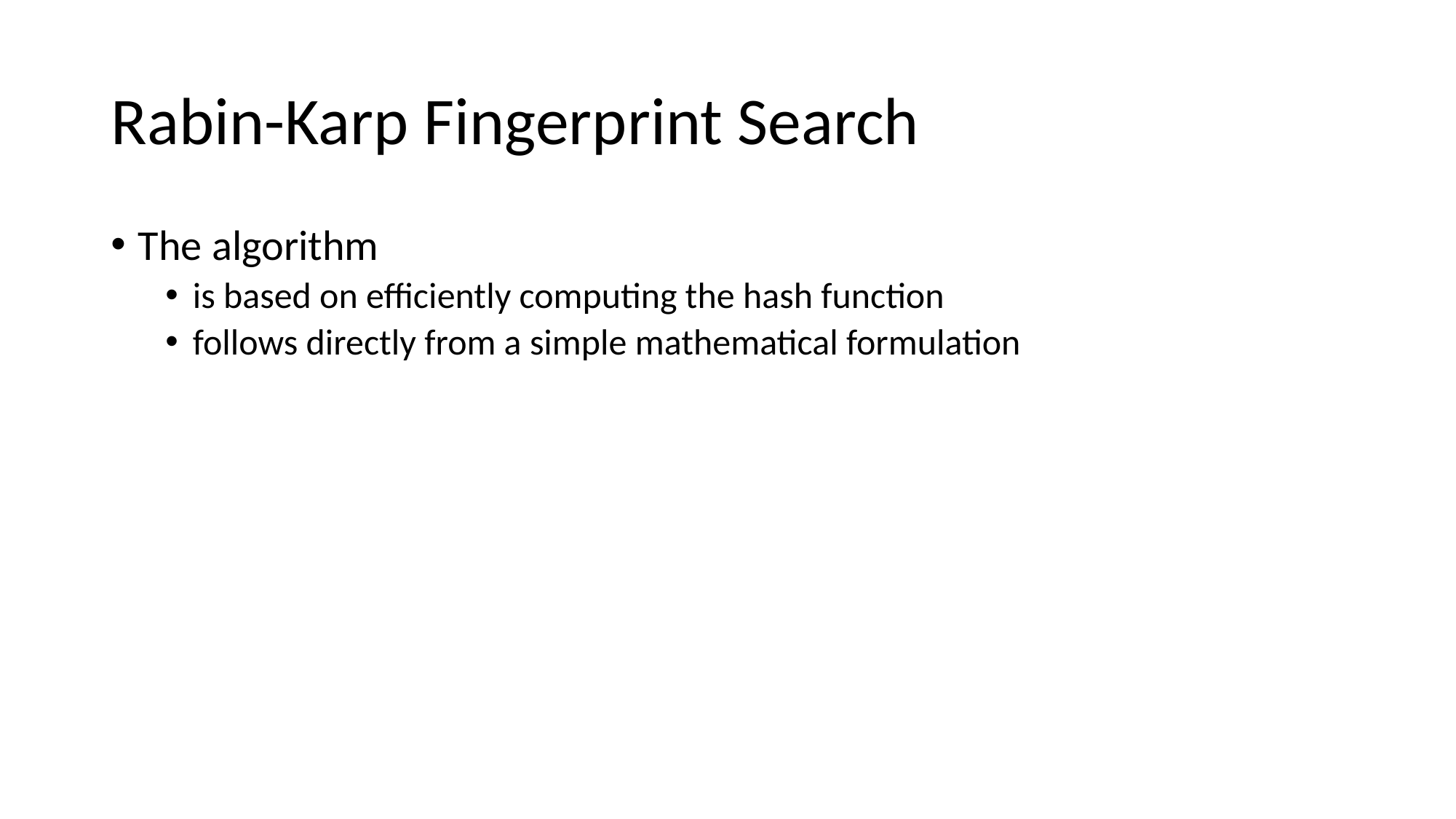

# Rabin-Karp Fingerprint Search
The algorithm
is based on efficiently computing the hash function
follows directly from a simple mathematical formulation